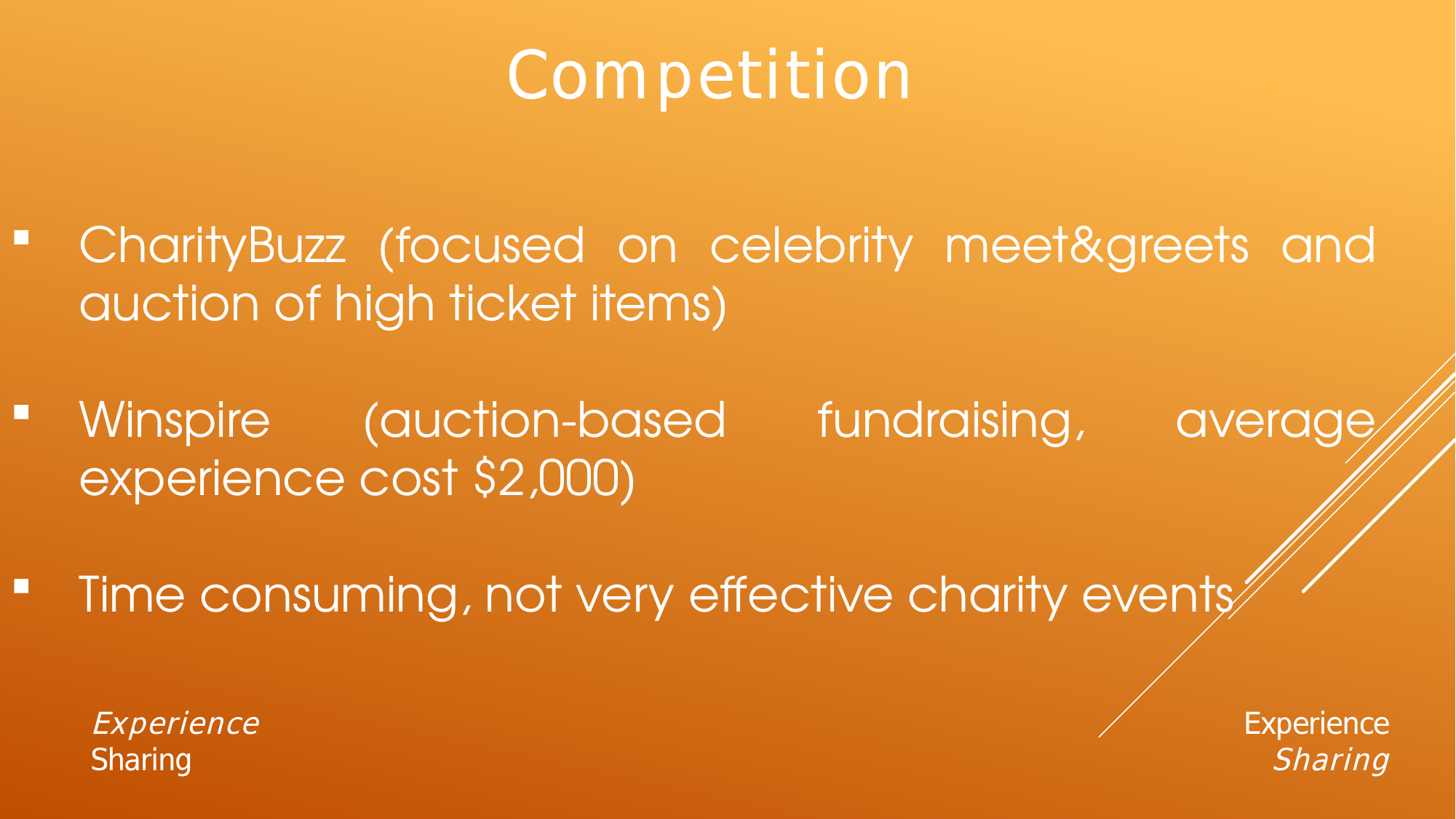

Competition
CharityBuzz (focused on celebrity meet&greets and auction of high ticket items)

Winspire (auction-based fundraising, average experience cost $2,000)

Time consuming, not very effective charity events